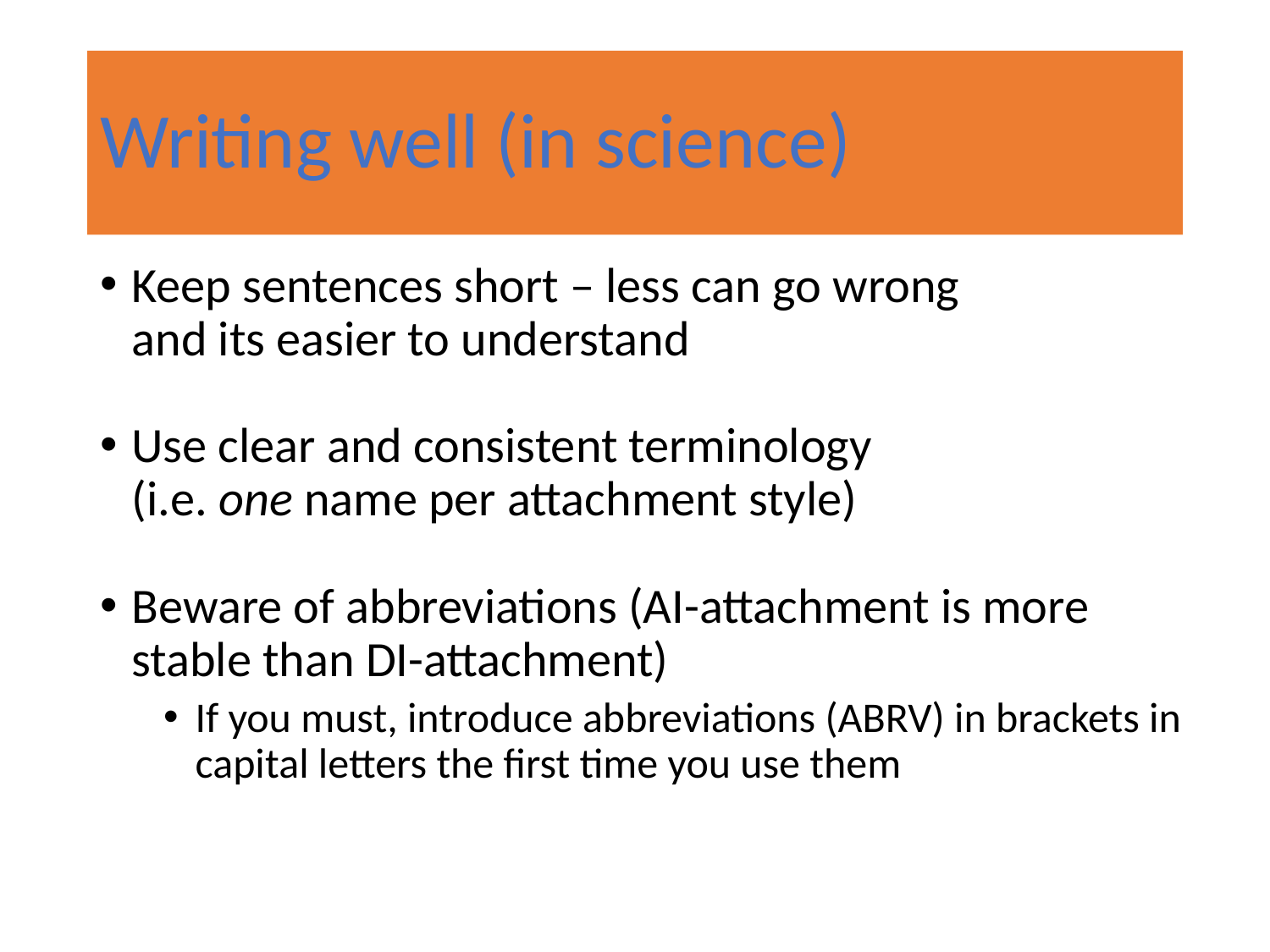

# Writing well (in science)
Keep sentences short – less can go wrong
and its easier to understand

Use clear and consistent terminology
(i.e. one name per attachment style)

Beware of abbreviations (AI-attachment is more stable than DI-attachment)
If you must, introduce abbreviations (ABRV) in brackets in capital letters the first time you use them